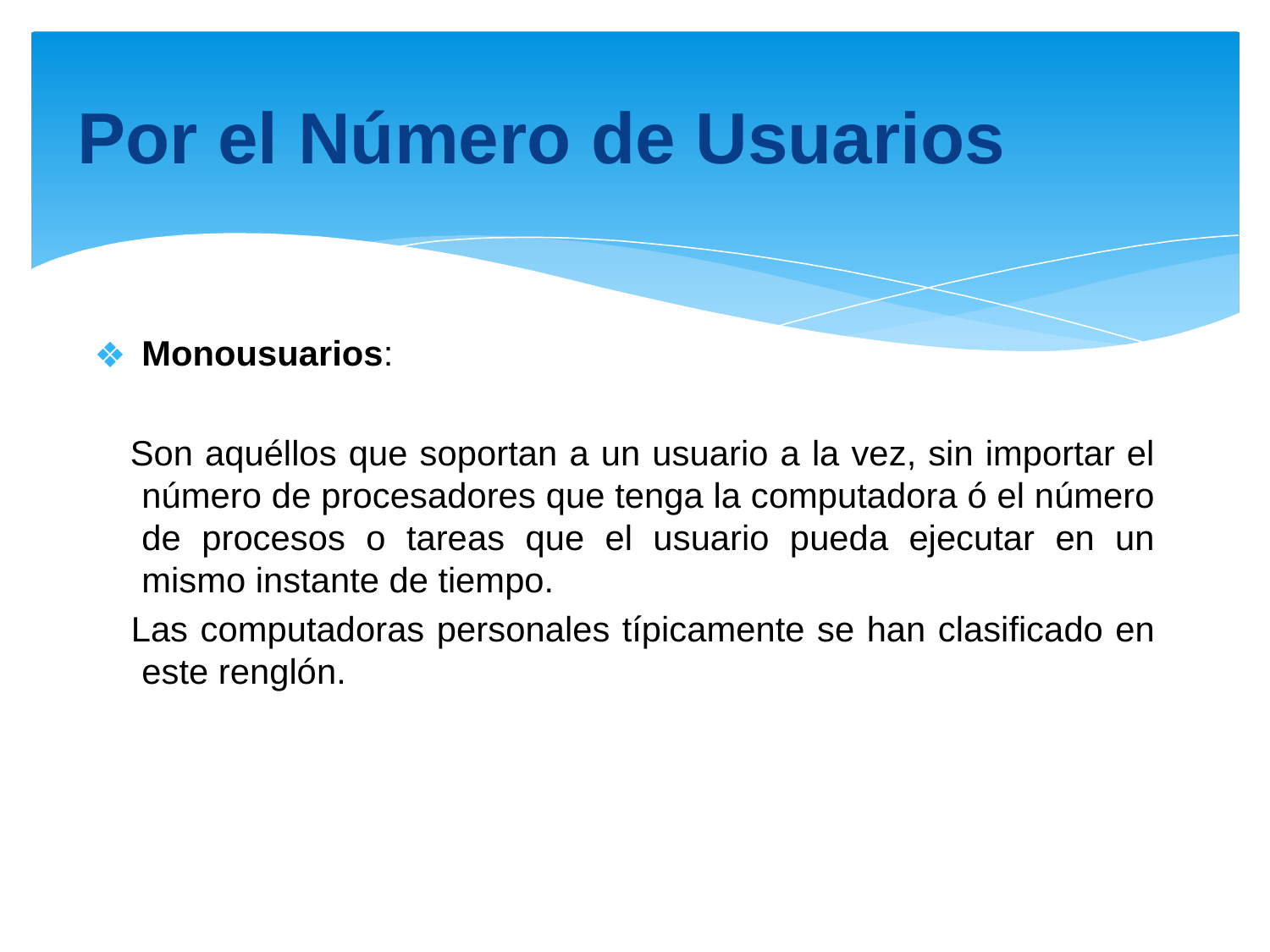

# Por el Número de Usuarios
Monousuarios:

   Son aquéllos que soportan a un usuario a la vez, sin importar el número de procesadores que tenga la computadora ó el número de procesos o tareas que el usuario pueda ejecutar en un mismo instante de tiempo.
   Las computadoras personales típicamente se han clasificado en este renglón.